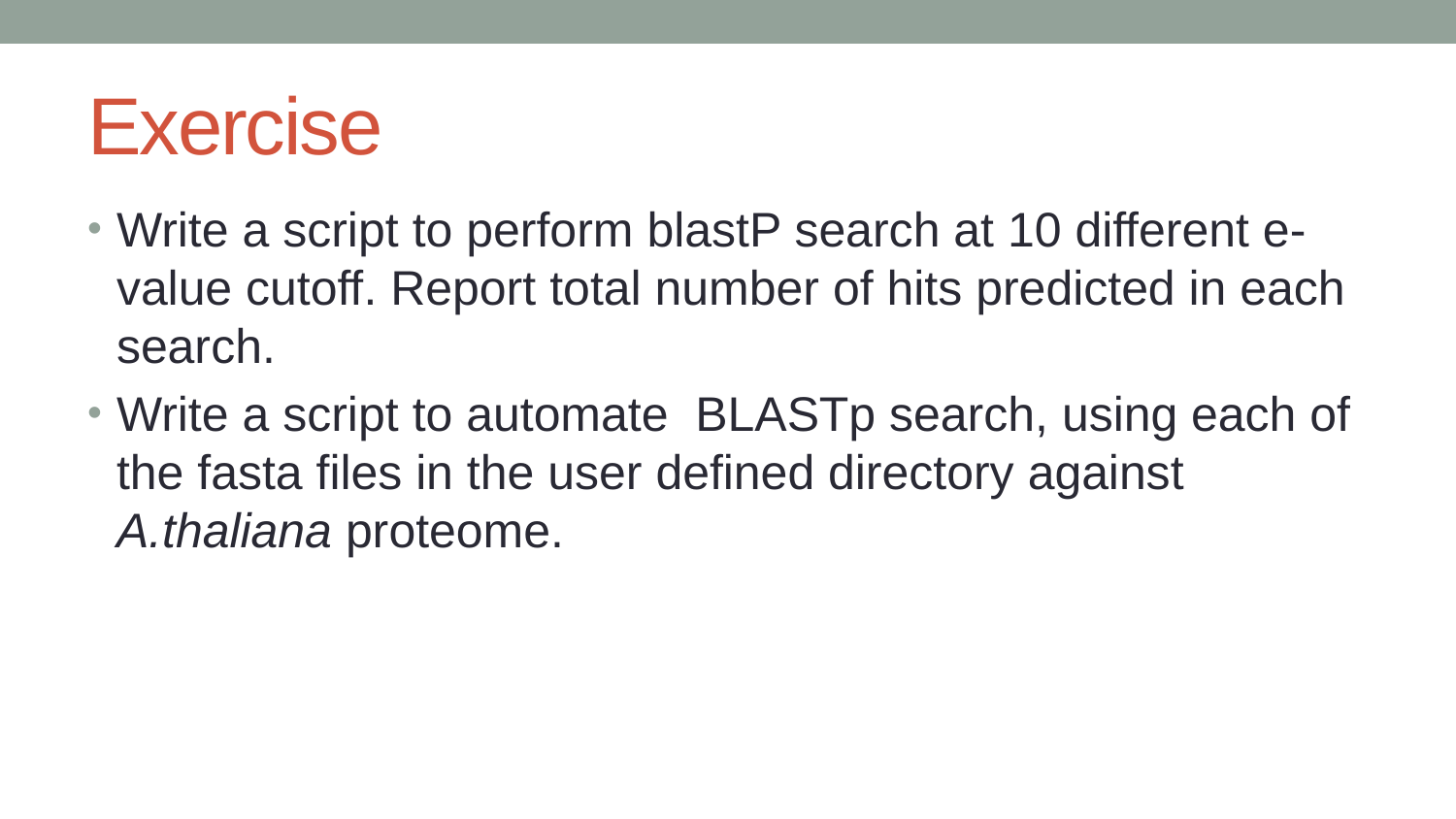

# Exercise
Write a script to perform blastP search at 10 different e-value cutoff. Report total number of hits predicted in each search.
Write a script to automate  BLASTp search, using each of the fasta files in the user defined directory against A.thaliana proteome.